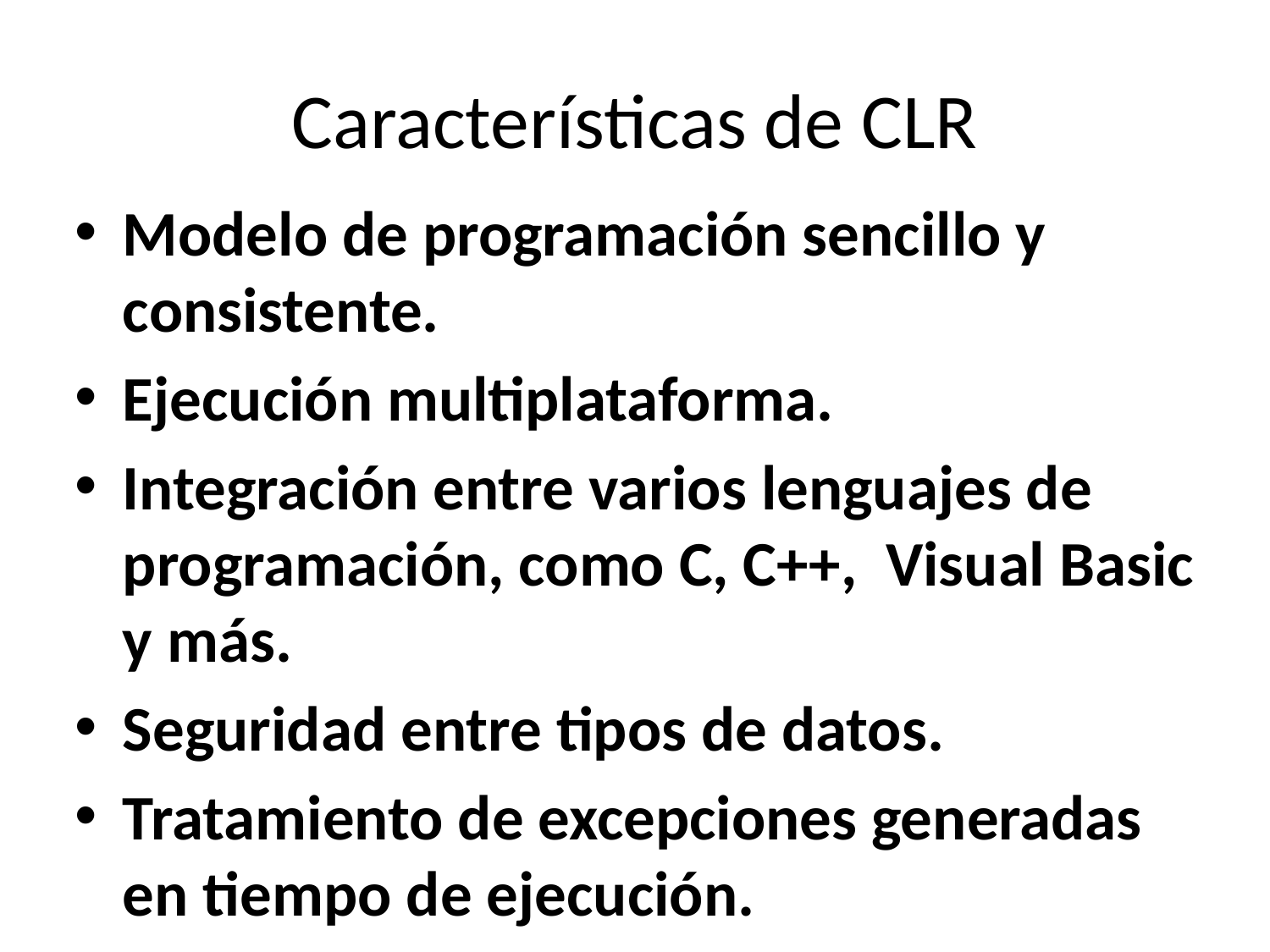

# Características de CLR
Modelo de programación sencillo y consistente.
Ejecución multiplataforma.
Integración entre varios lenguajes de programación, como C, C++,  Visual Basic y más.
Seguridad entre tipos de datos.
Tratamiento de excepciones generadas en tiempo de ejecución.